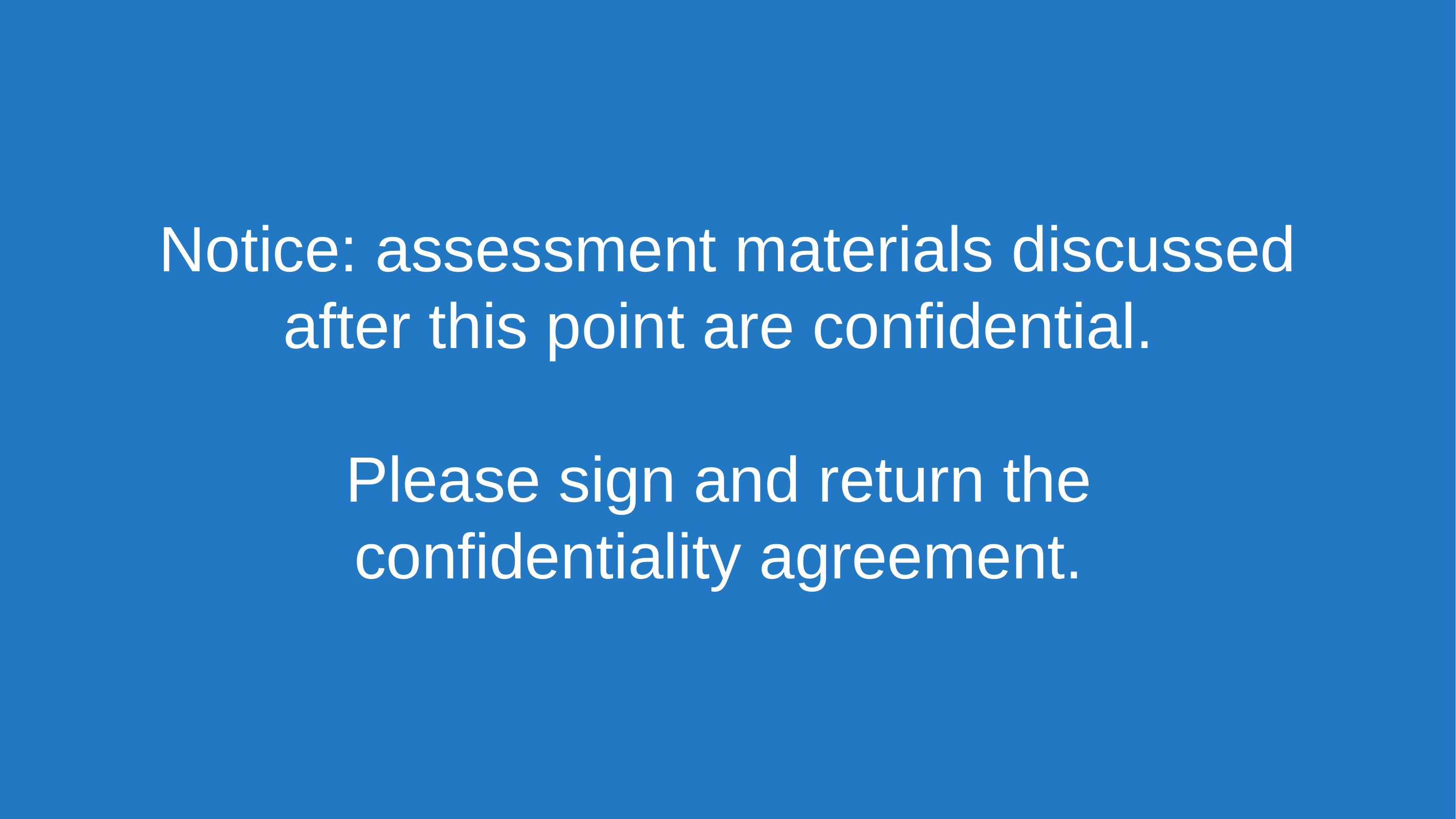

# Notice: assessment materials discussed after this point are confidential. Please sign and return the confidentiality agreement.